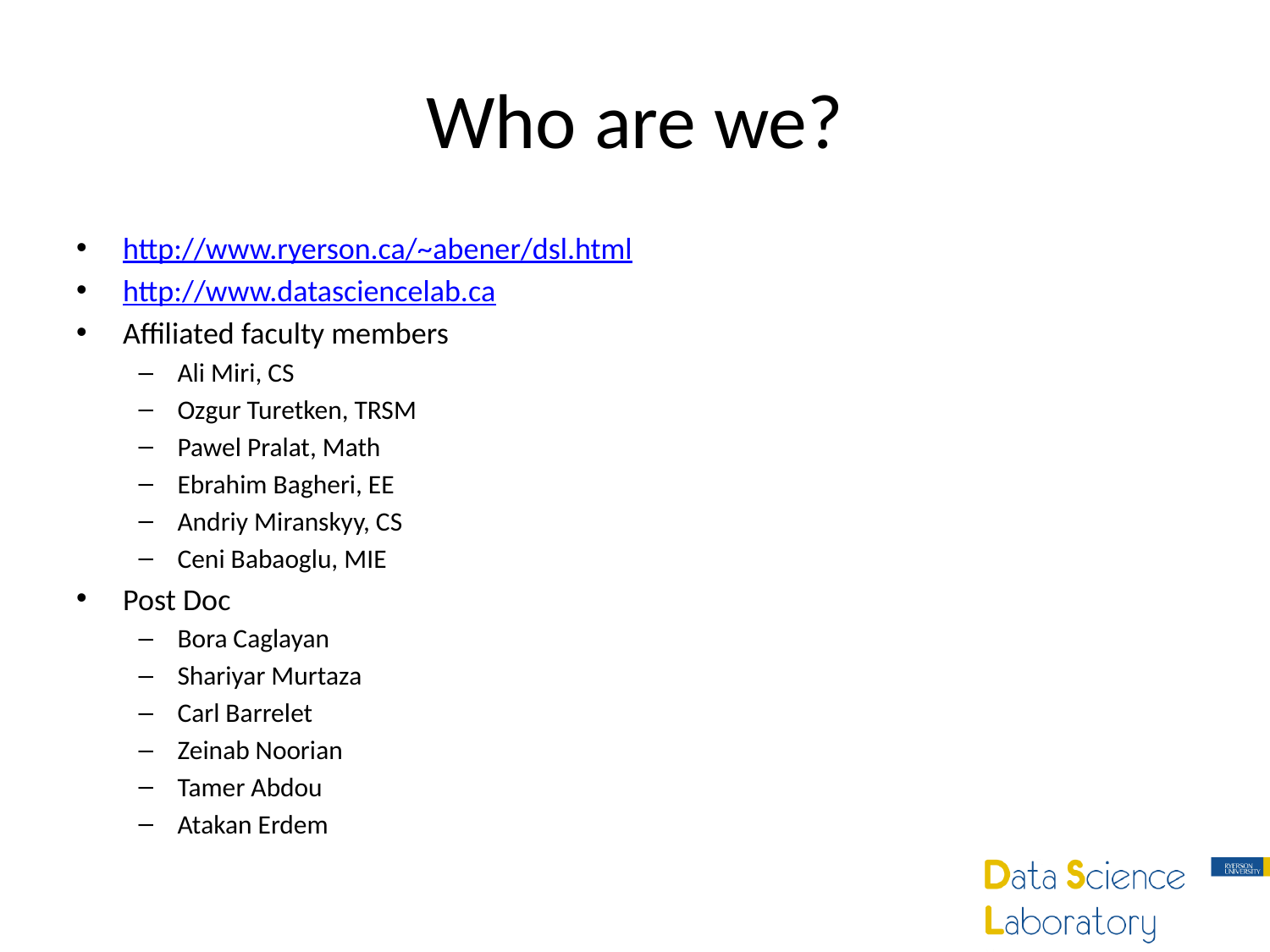

# Who are we?
http://www.ryerson.ca/~abener/dsl.html
http://www.datasciencelab.ca
Affiliated faculty members
Ali Miri, CS
Ozgur Turetken, TRSM
Pawel Pralat, Math
Ebrahim Bagheri, EE
Andriy Miranskyy, CS
Ceni Babaoglu, MIE
Post Doc
Bora Caglayan
Shariyar Murtaza
Carl Barrelet
Zeinab Noorian
Tamer Abdou
Atakan Erdem